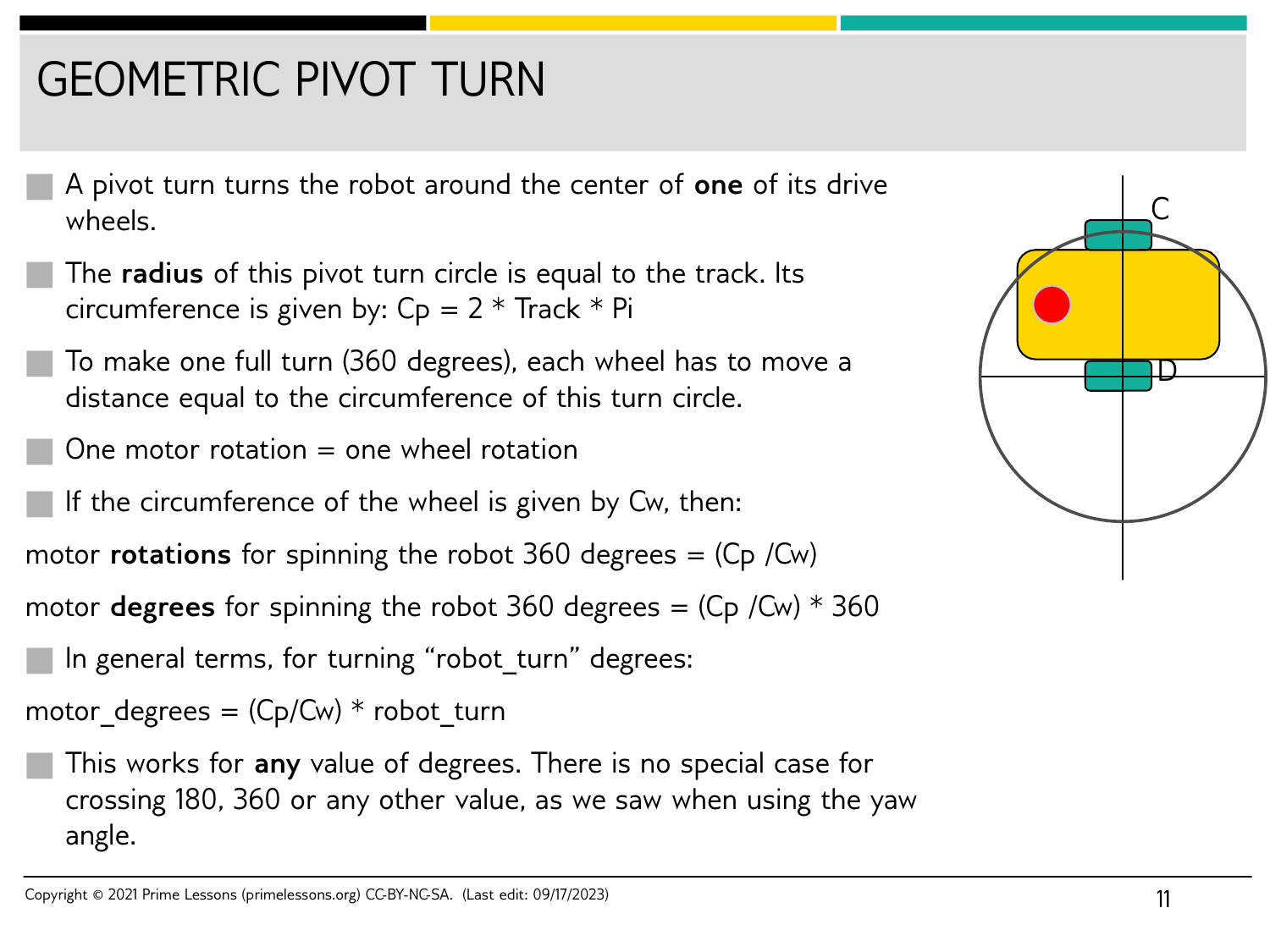

# GEOMETRIC PIVOT TURN
A pivot turn turns the robot around the center of one of its drive wheels.
The radius of this pivot turn circle is equal to the track. Its circumference is given by: Cp = 2 * Track * Pi
To make one full turn (360 degrees), each wheel has to move a distance equal to the circumference of this turn circle.
One motor rotation = one wheel rotation
If the circumference of the wheel is given by Cw, then:
motor rotations for spinning the robot 360 degrees = (Cp /Cw)
motor degrees for spinning the robot 360 degrees = (Cp /Cw) * 360
In general terms, for turning “robot_turn” degrees:
motor_degrees = (Cp/Cw) * robot_turn
This works for any value of degrees. There is no special case for crossing 180, 360 or any other value, as we saw when using the yaw angle.
C

D

11
Copyright © 2021 Prime Lessons (primelessons.org) CC-BY-NC-SA.  (Last edit: 09/17/2023)